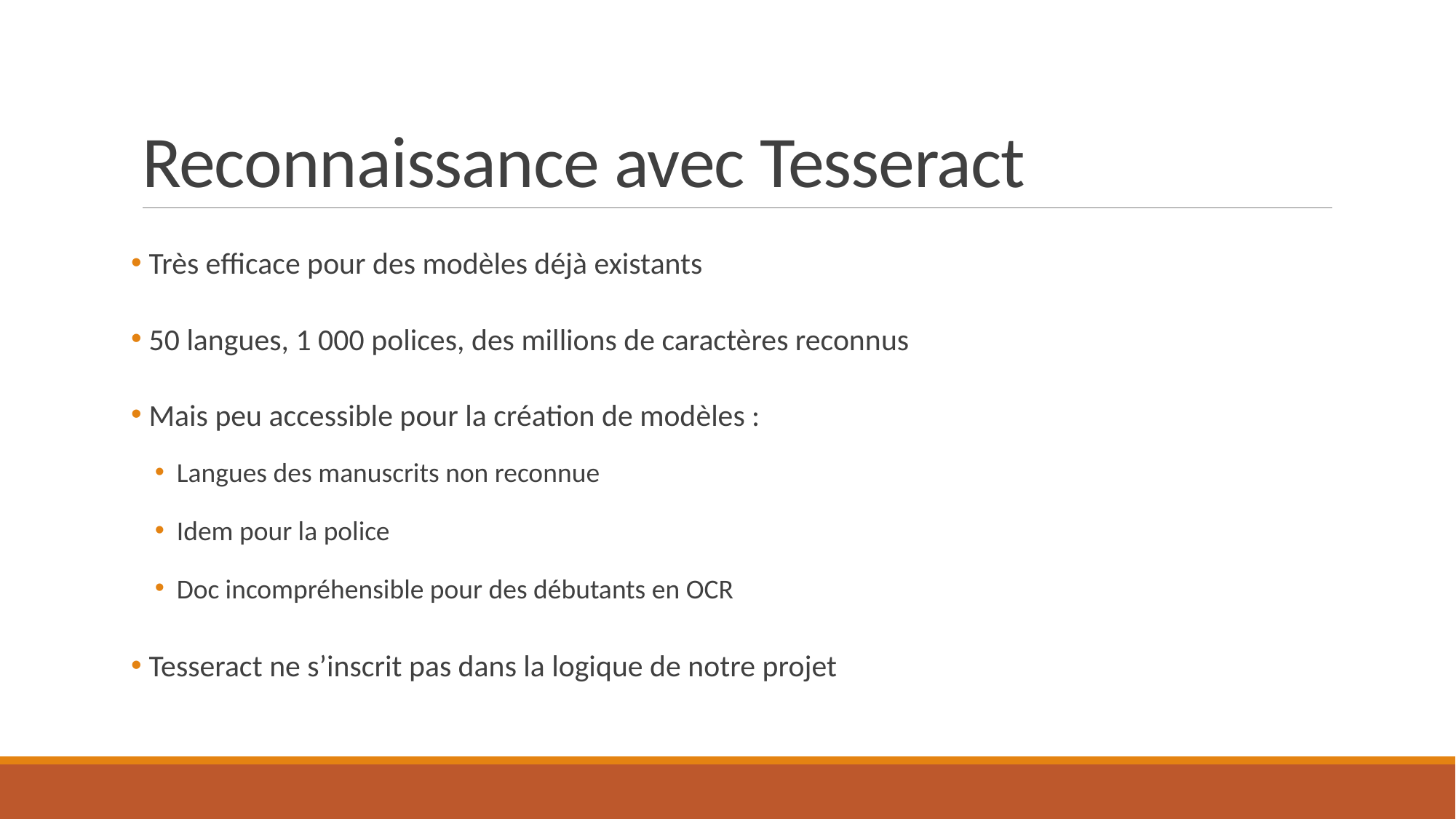

# Reconnaissance avec Tesseract
 Très efficace pour des modèles déjà existants
 50 langues, 1 000 polices, des millions de caractères reconnus
 Mais peu accessible pour la création de modèles :
Langues des manuscrits non reconnue
Idem pour la police
Doc incompréhensible pour des débutants en OCR
 Tesseract ne s’inscrit pas dans la logique de notre projet